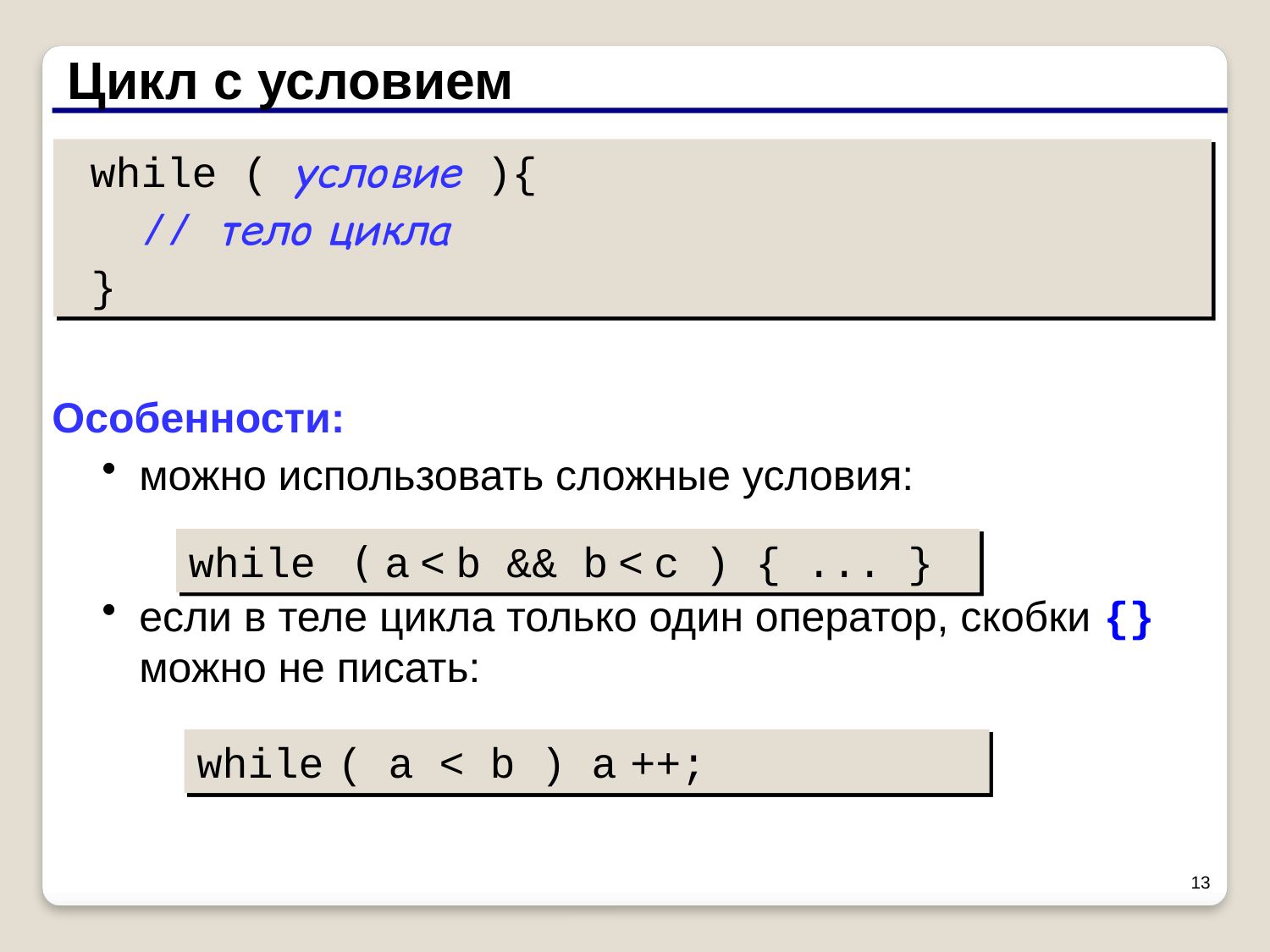

Цикл с условием

	while ( условие ){
   // тело цикла
 }
Особенности:
можно использовать сложные условия:
если в теле цикла только один оператор, скобки {} можно не писать:
while  ( a < b && b < c ) { ... }
while ( a < b ) a ++;
13